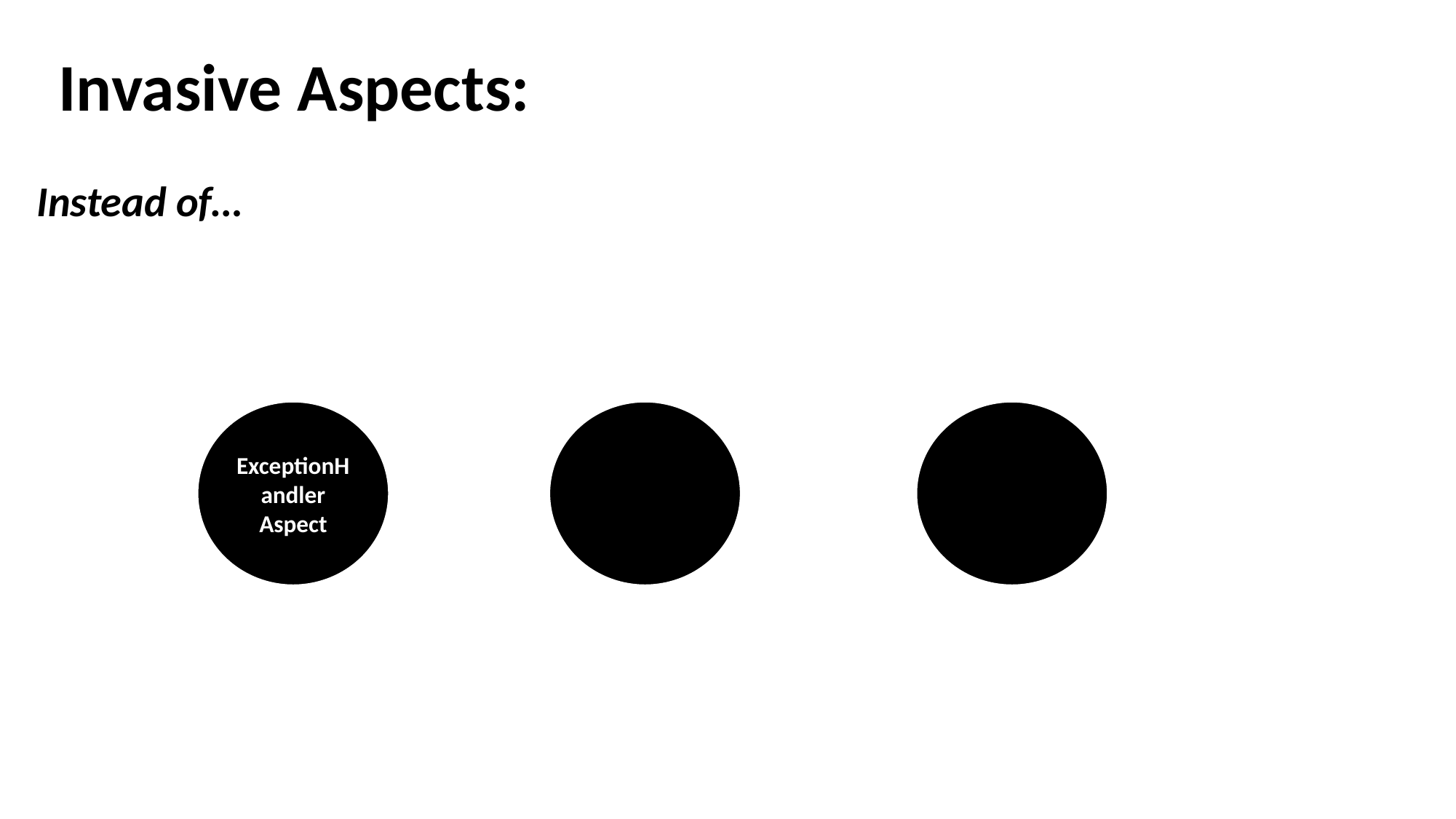

# Invasive Aspects:
Instead of…

ExceptionHandler Aspect